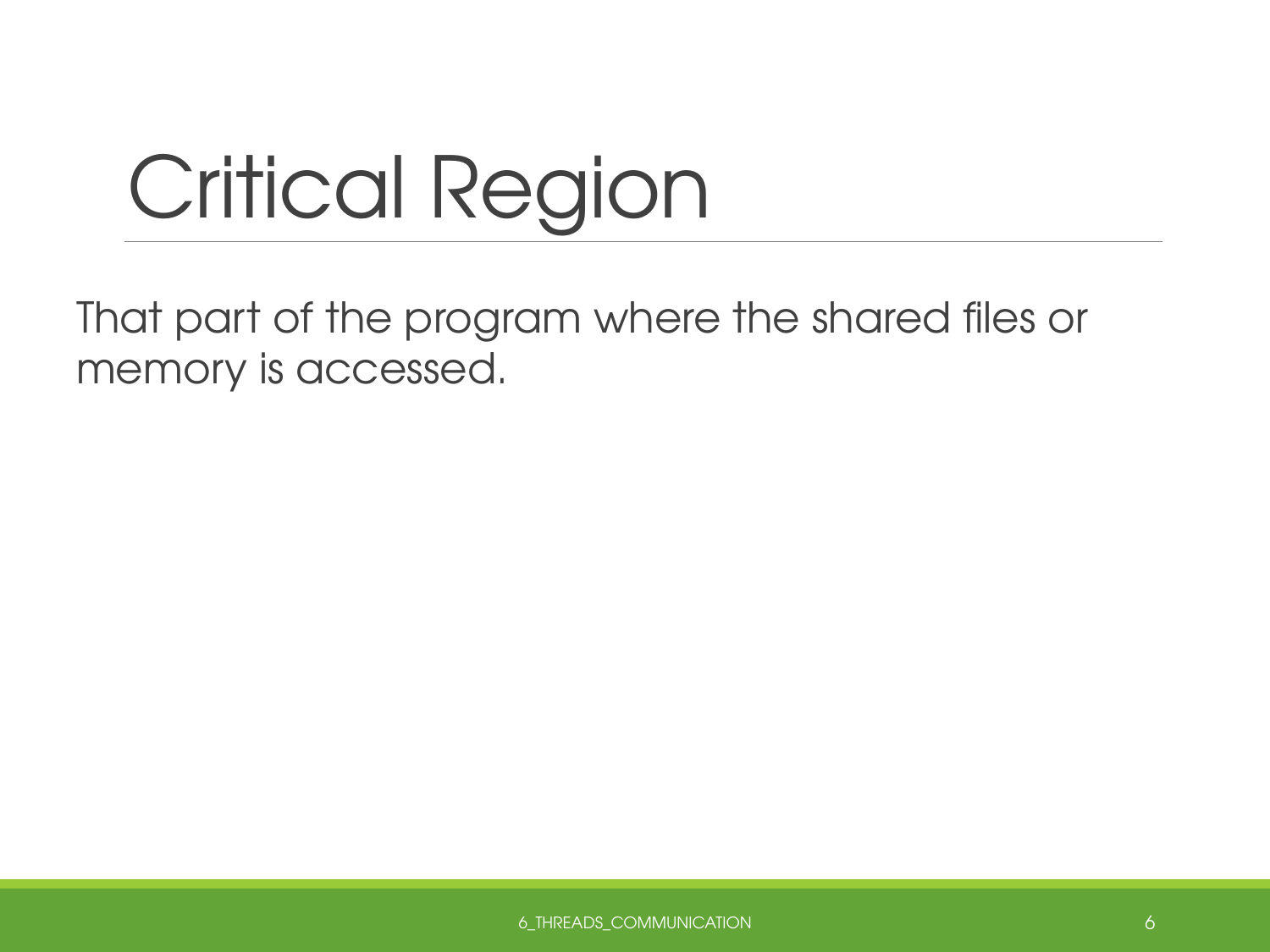

# Critical Region

That part of the program where the shared files or memory is accessed.

6_Threads_Communication
6